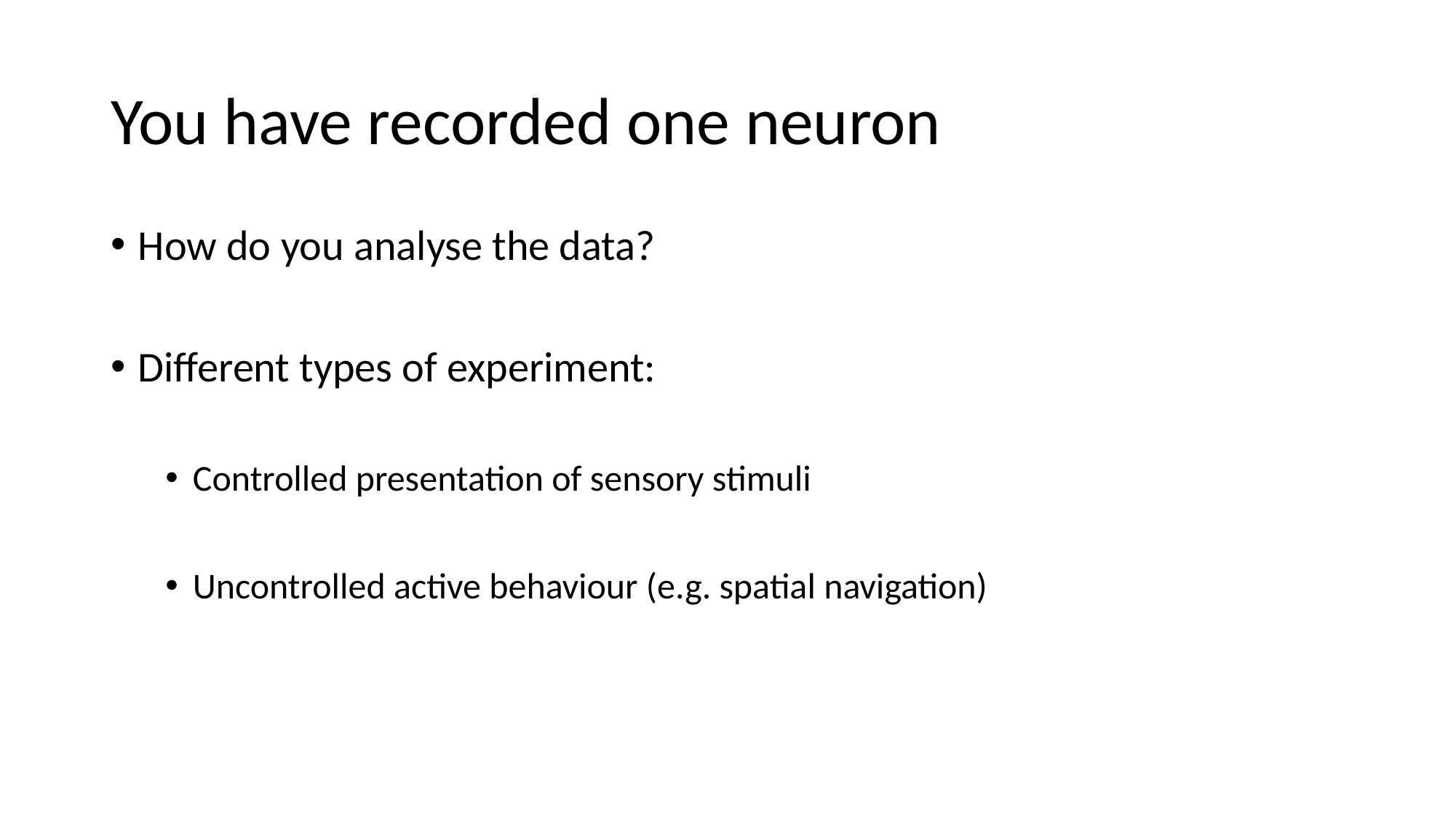

# You have recorded one neuron
How do you analyse the data?

Different types of experiment:

Controlled presentation of sensory stimuli

Uncontrolled active behaviour (e.g. spatial navigation)